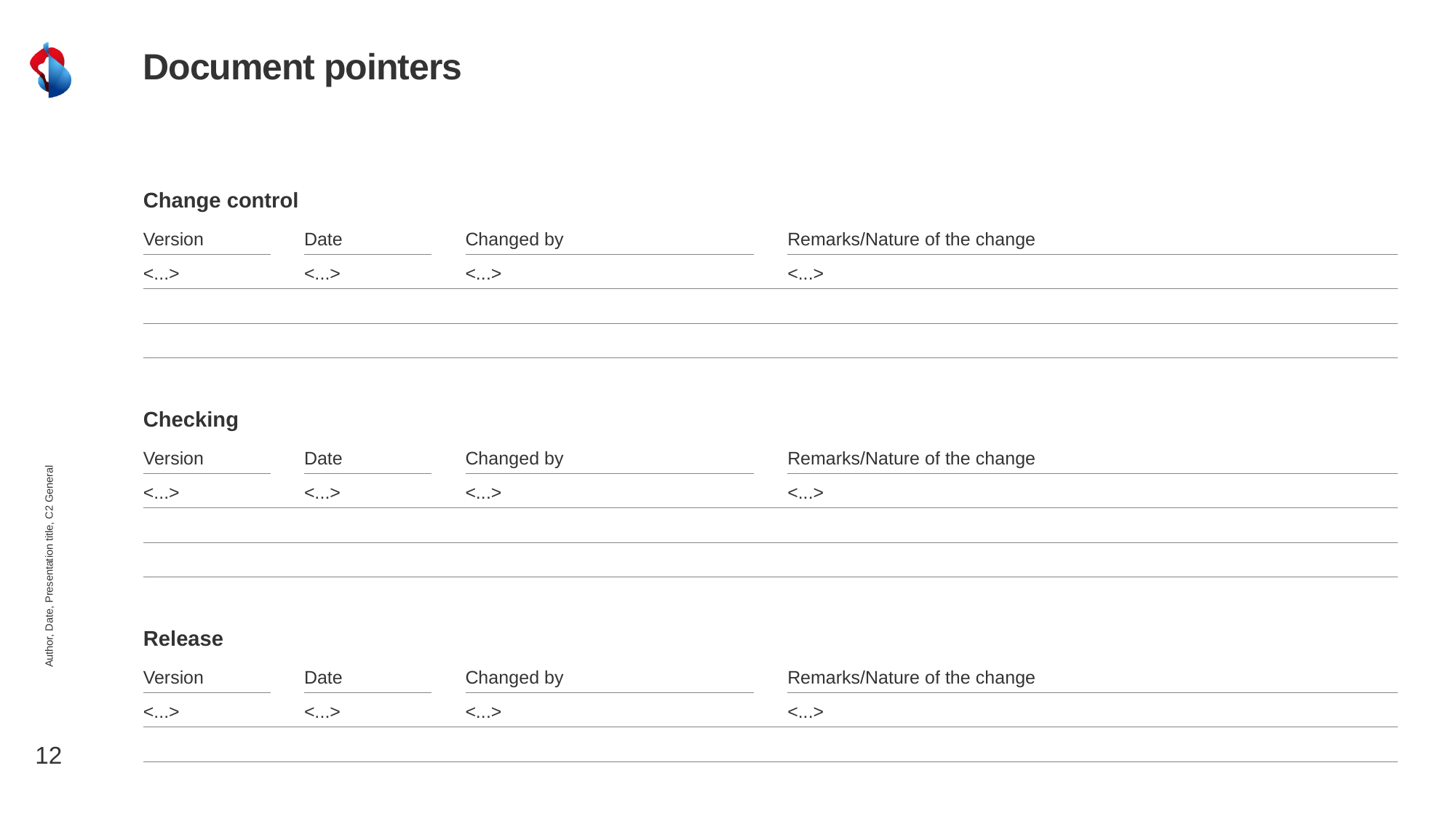

# Document pointers
| Change control |  |  |  |  |  |  |
| --- | --- | --- | --- | --- | --- | --- |
| Version |  | Date |  | Changed by |  | Remarks/Nature of the change |
| <...> |  | <...> |  | <...> |  | <...> |
|  |  |  |  |  |  |  |
|  |  |  |  |  |  |  |
|  |  |  |  |  |  |  |
| Checking |  |  |  |  |  |  |
| Version |  | Date |  | Changed by |  | Remarks/Nature of the change |
| <...> |  | <...> |  | <...> |  | <...> |
|  |  |  |  |  |  |  |
|  |  |  |  |  |  |  |
|  |  |  |  |  |  |  |
| Release |  |  |  |  |  |  |
| Version |  | Date |  | Changed by |  | Remarks/Nature of the change |
| <...> |  | <...> |  | <...> |  | <...> |
|  |  |  |  |  |  |  |
Author, Date, Presentation title, C2 General
12